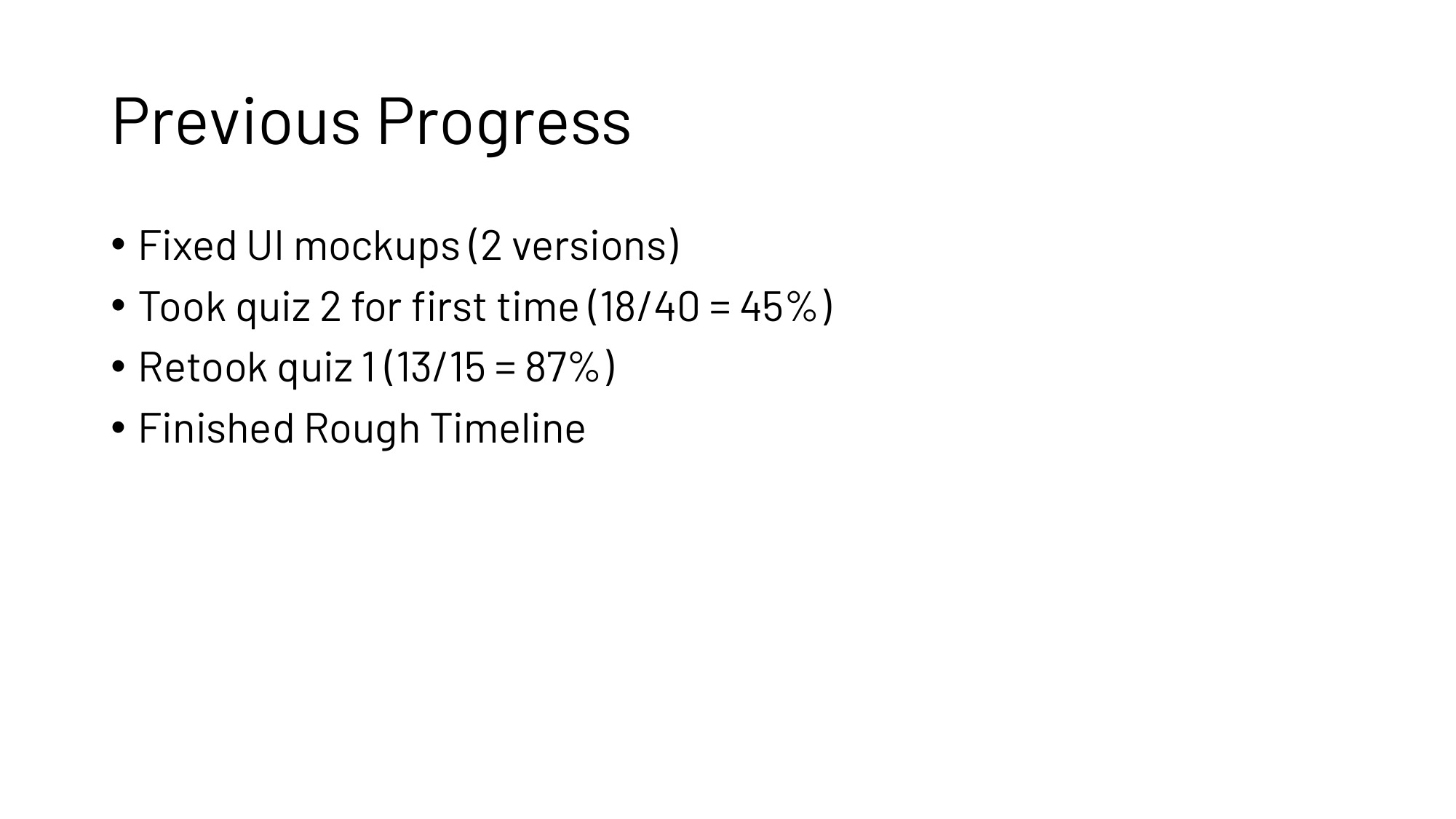

# Previous Progress
Fixed UI mockups (2 versions)
Took quiz 2 for first time (18/40 = 45%)
Retook quiz 1 (13/15 = 87%)
Finished Rough Timeline